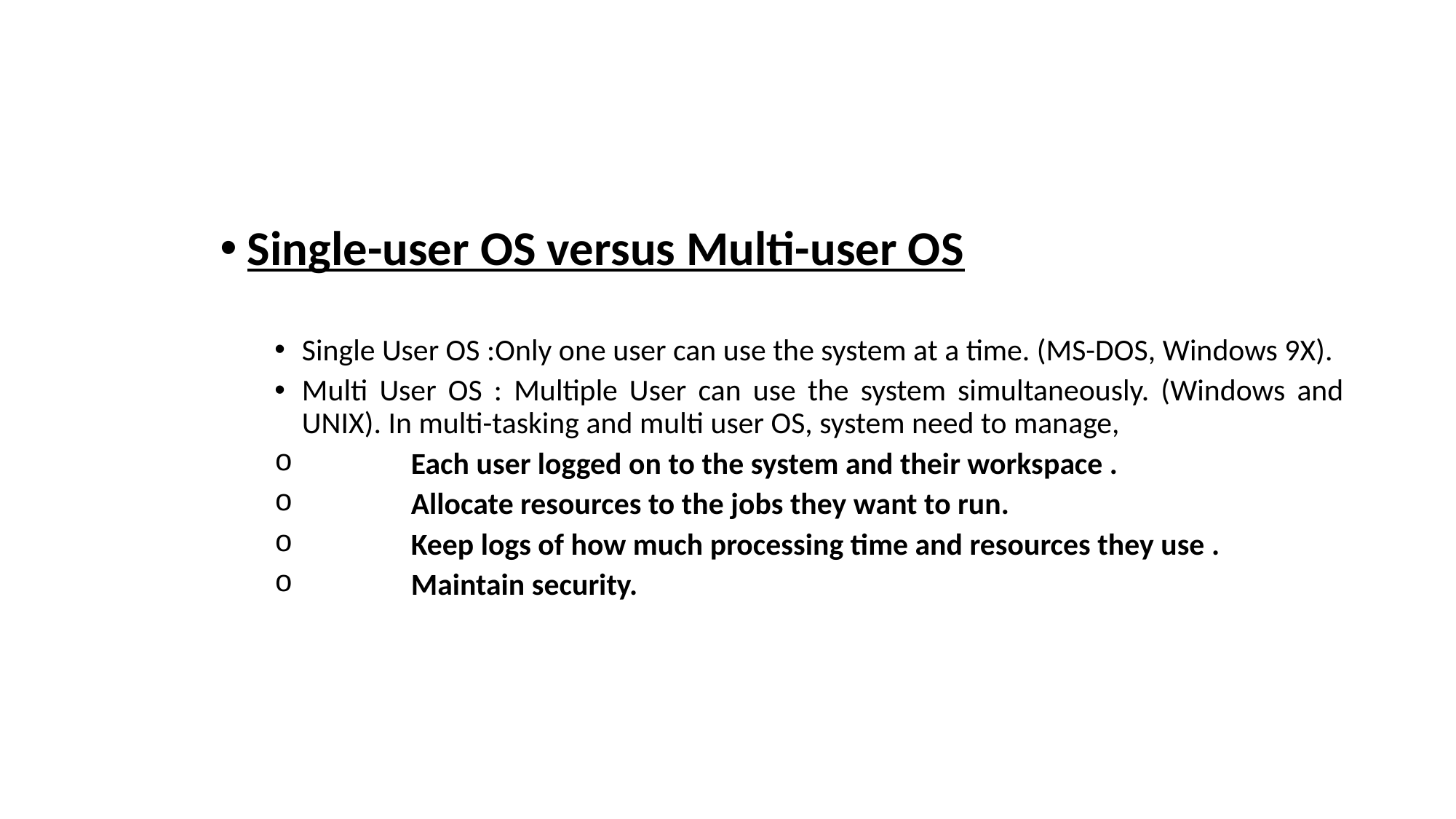

#
Single-user OS versus Multi-user OS

Single User OS :Only one user can use the system at a time. (MS-DOS, Windows 9X).
Multi User OS : Multiple User can use the system simultaneously. (Windows and UNIX). In multi-tasking and multi user OS, system need to manage,
	Each user logged on to the system and their workspace .
 	Allocate resources to the jobs they want to run.
	Keep logs of how much processing time and resources they use .
	Maintain security.